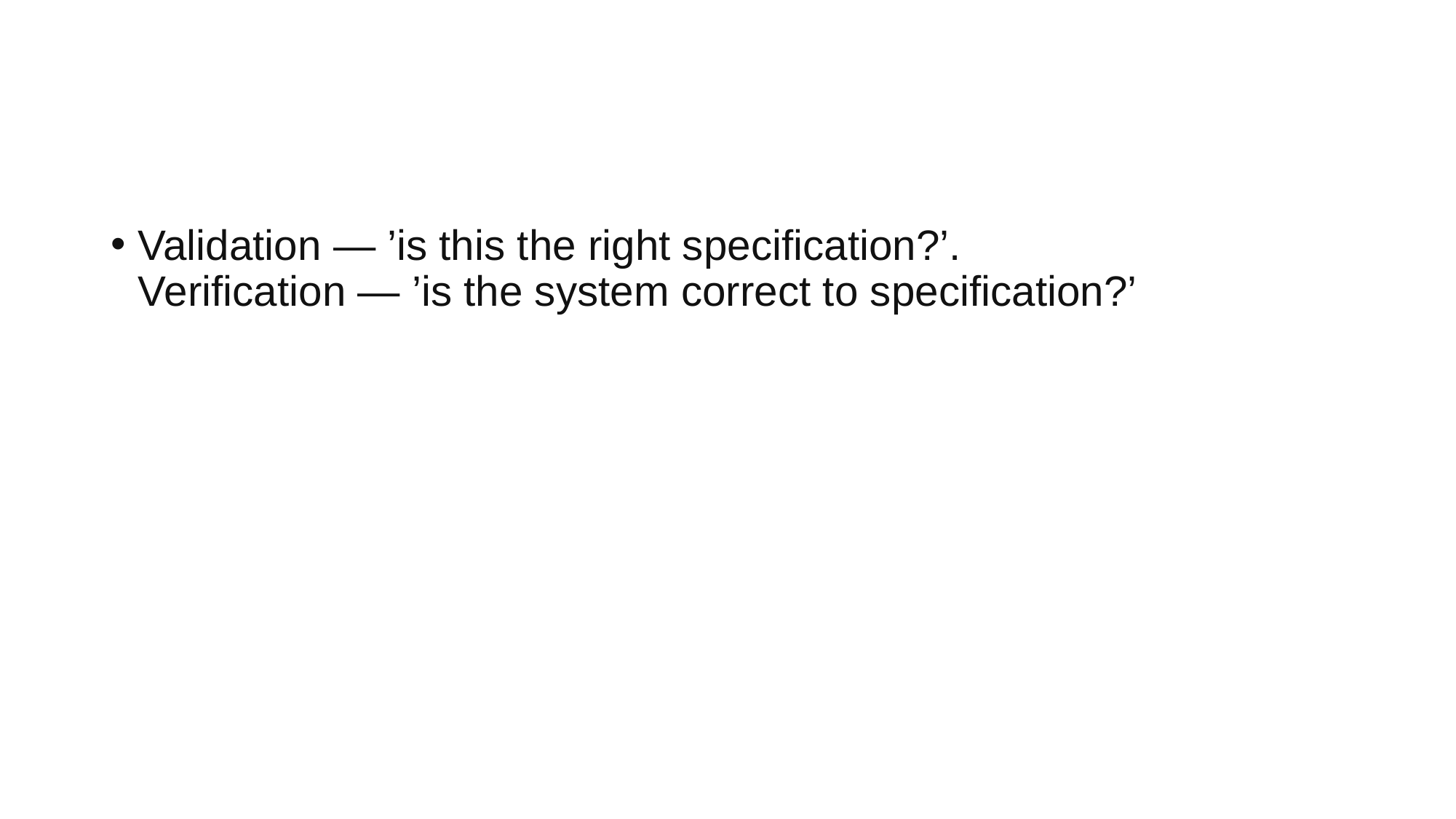

#
Validation — ’is this the right specification?’.
Verification — ’is the system correct to specification?’